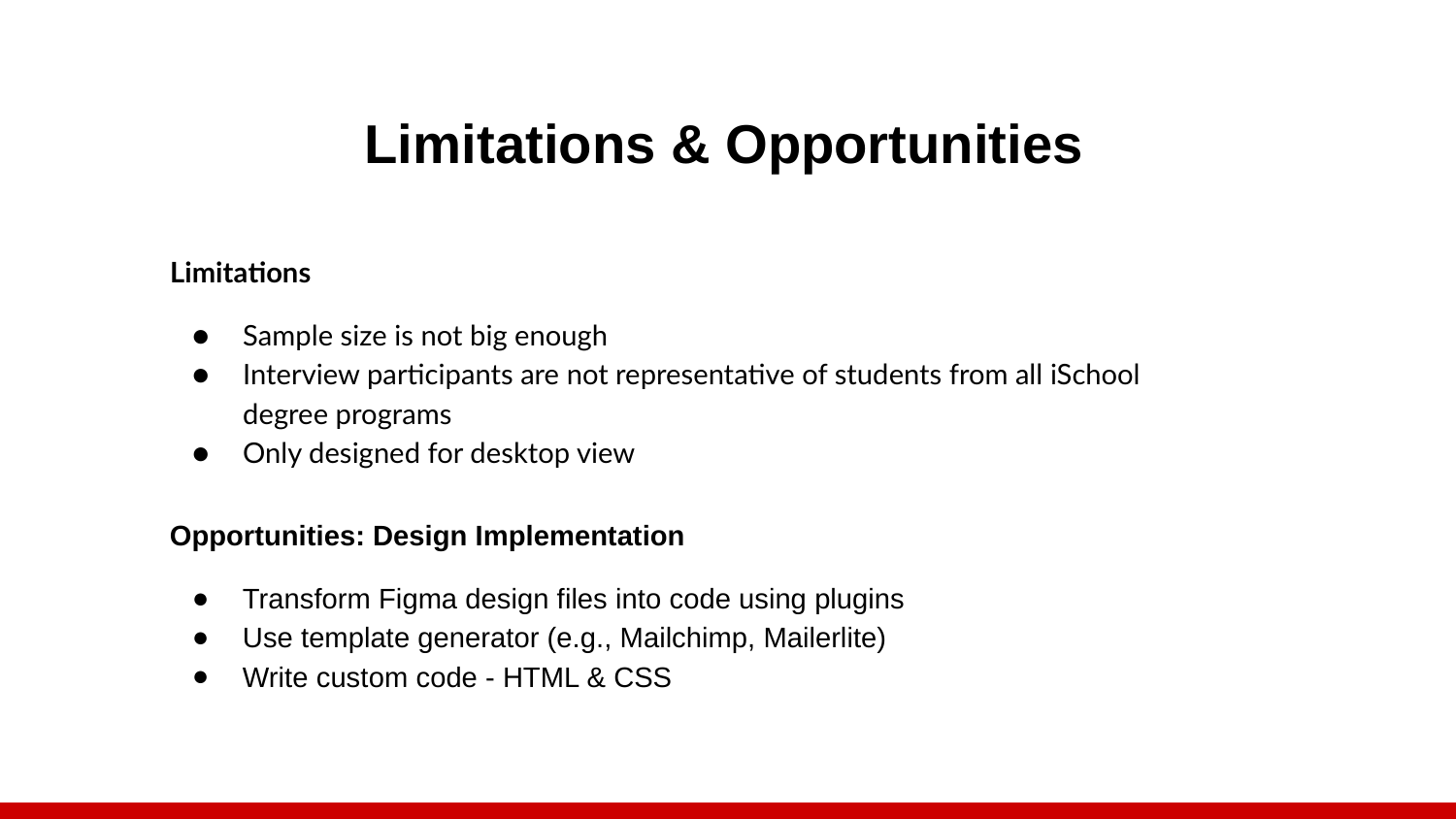

# Limitations & Opportunities
Limitations
Sample size is not big enough
Interview participants are not representative of students from all iSchool degree programs
Only designed for desktop view
Opportunities: Design Implementation
Transform Figma design files into code using plugins
Use template generator (e.g., Mailchimp, Mailerlite)
Write custom code - HTML & CSS